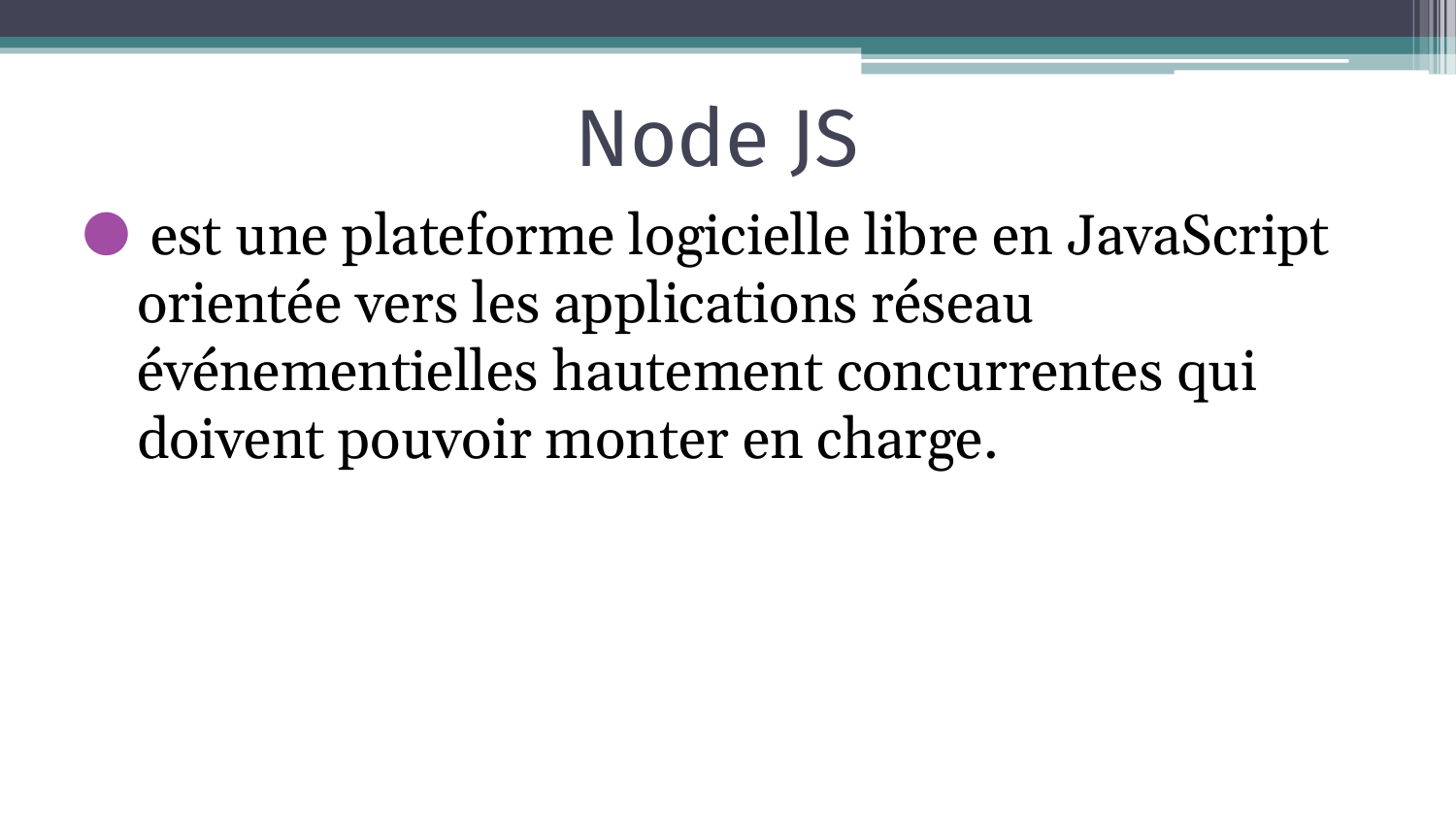

# Node JS
 est une plateforme logicielle libre en JavaScript orientée vers les applications réseau événementielles hautement concurrentes qui doivent pouvoir monter en charge.